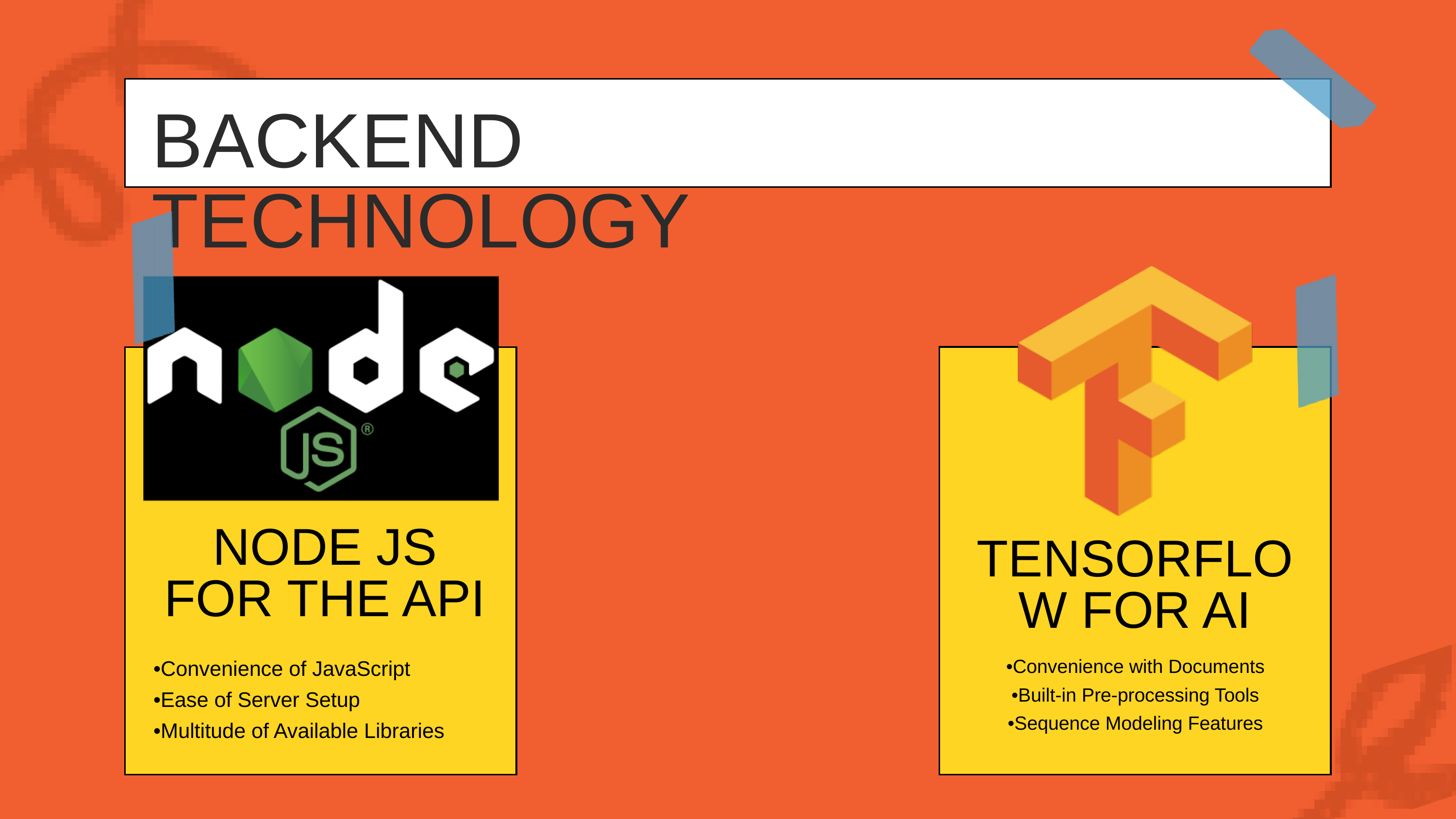

BACKEND TECHNOLOGY

NODE JS FOR THE API

TENSORFLOW FOR AI

•Convenience of JavaScript
•Ease of Server Setup
•Multitude of Available Libraries
•Convenience with Documents
•Built-in Pre-processing Tools
•Sequence Modeling Features